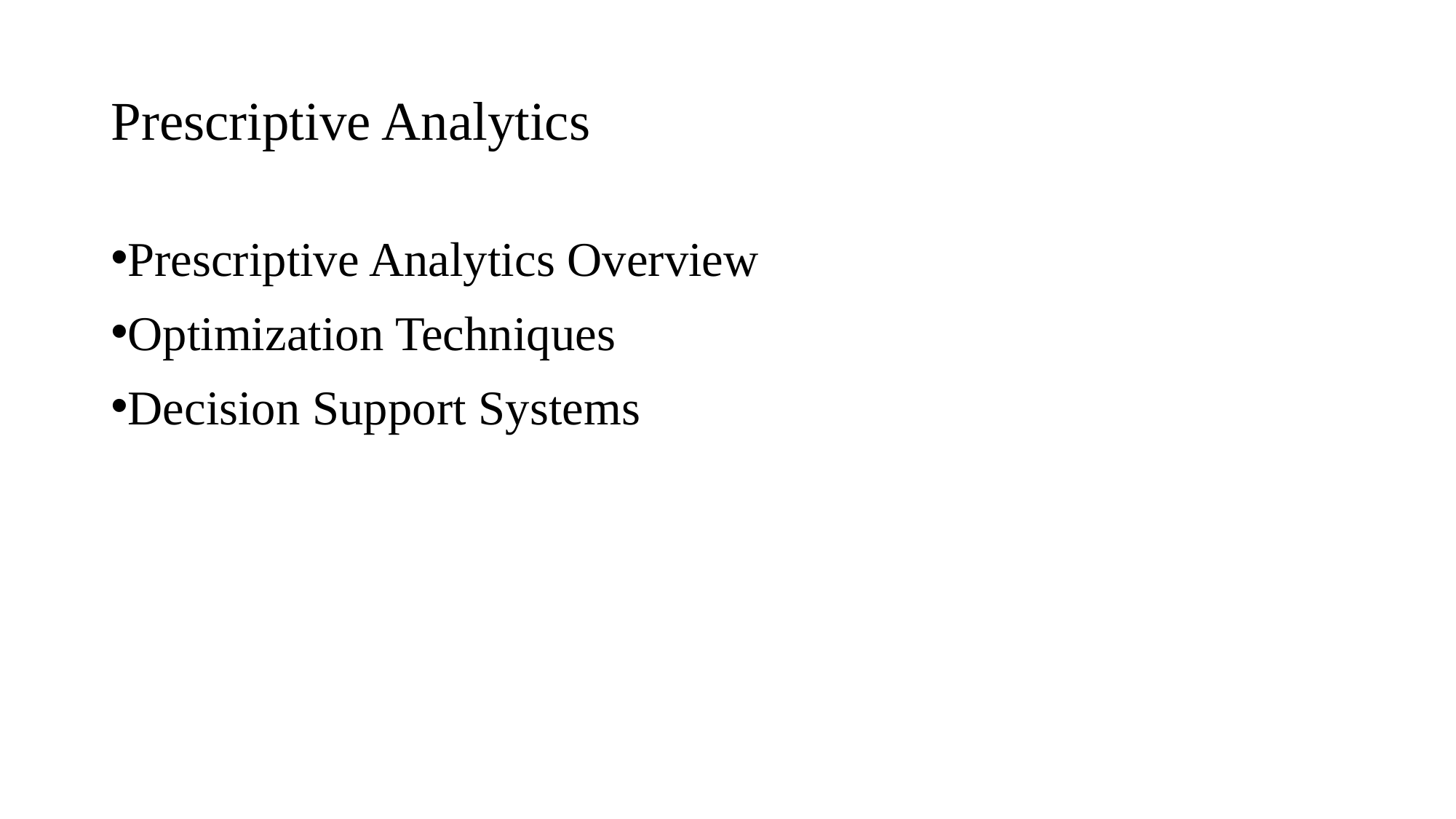

# Prescriptive Analytics
Prescriptive Analytics Overview
Optimization Techniques
Decision Support Systems